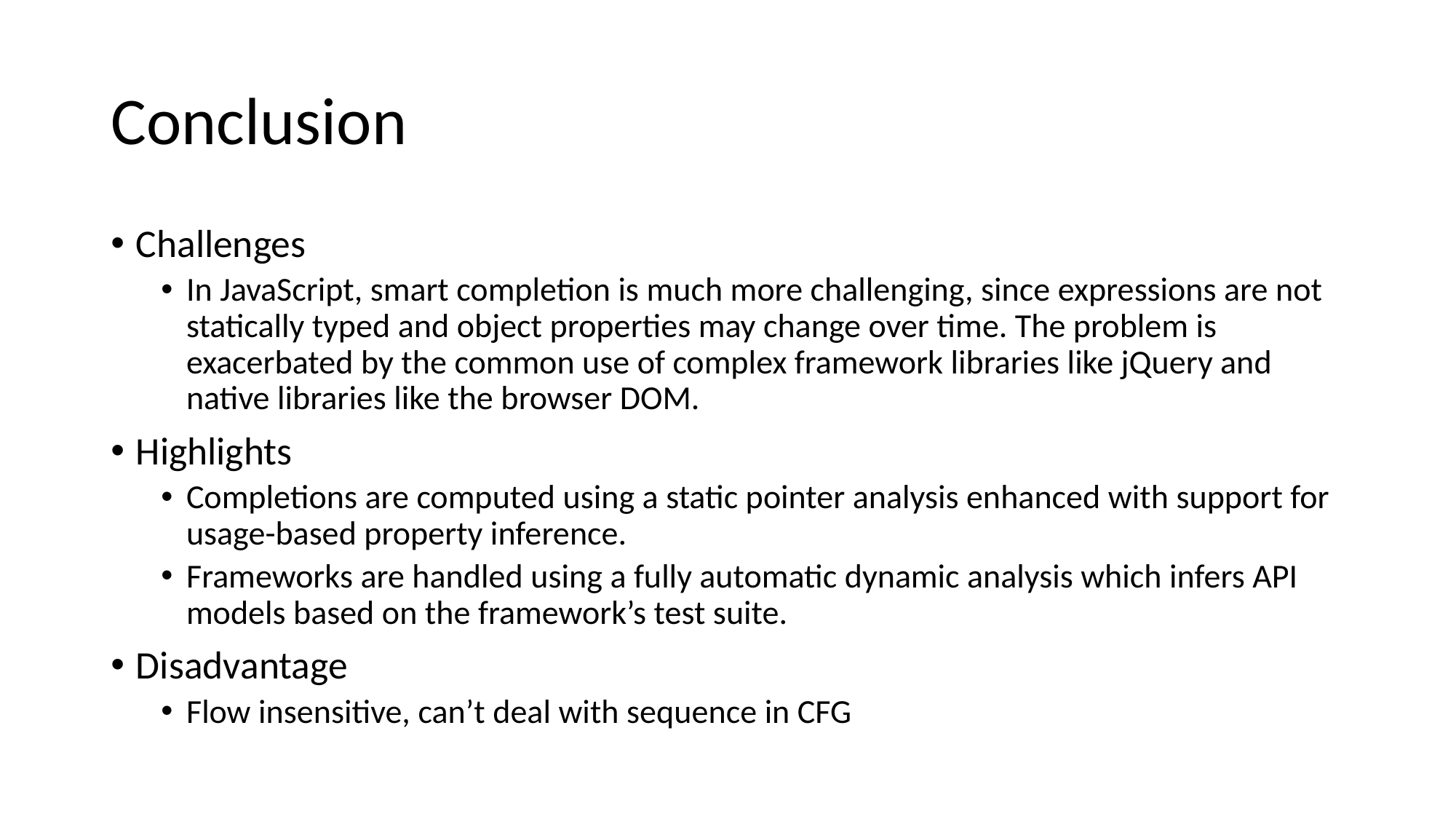

# Conclusion
Challenges
In JavaScript, smart completion is much more challenging, since expressions are not statically typed and object properties may change over time. The problem is exacerbated by the common use of complex framework libraries like jQuery and native libraries like the browser DOM.
Highlights
Completions are computed using a static pointer analysis enhanced with support for usage-based property inference.
Frameworks are handled using a fully automatic dynamic analysis which infers API models based on the framework’s test suite.
Disadvantage
Flow insensitive, can’t deal with sequence in CFG